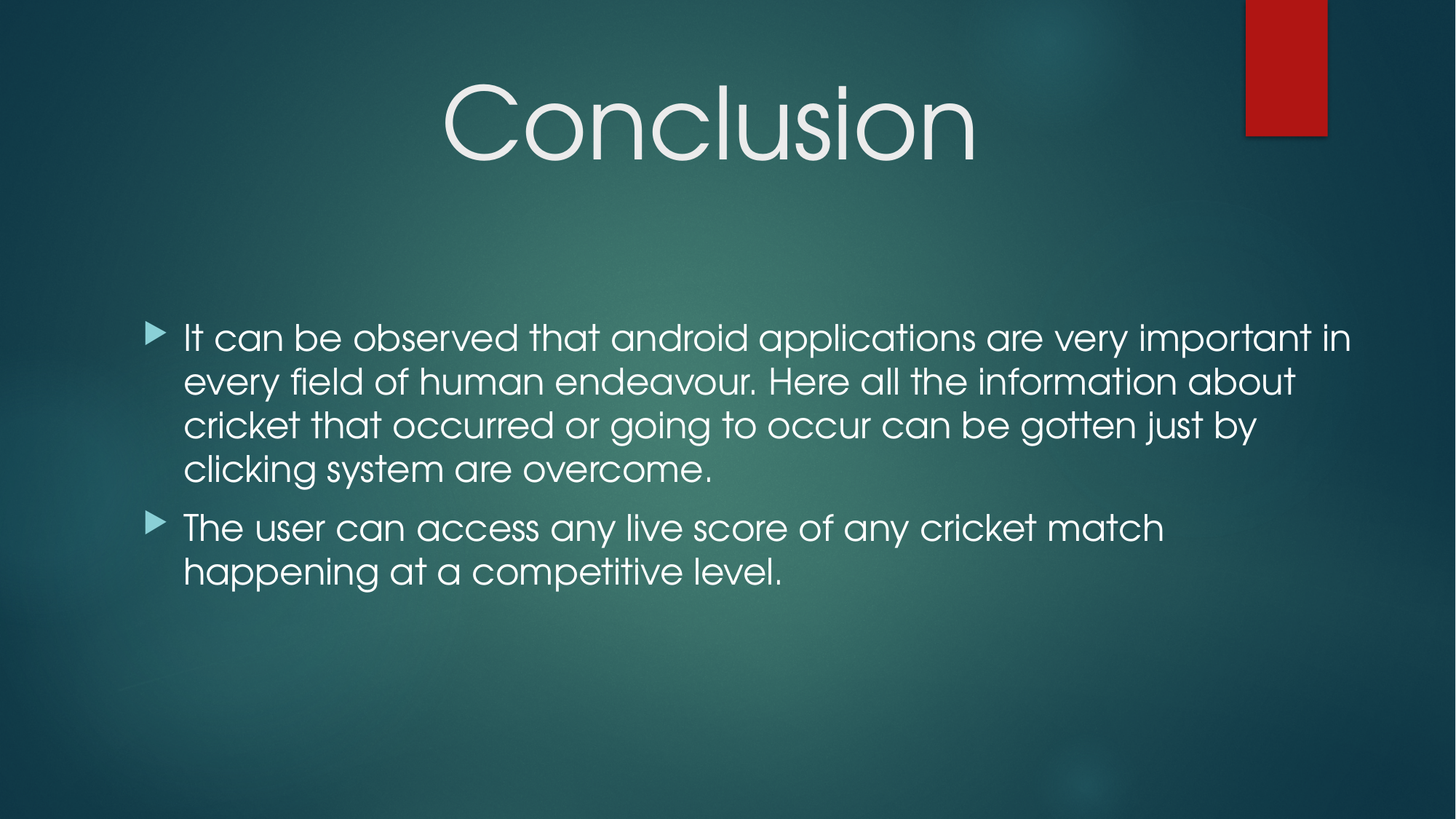

# Conclusion
It can be observed that android applications are very important in every field of human endeavour. Here all the information about cricket that occurred or going to occur can be gotten just by clicking system are overcome.
The user can access any live score of any cricket match happening at a competitive level.